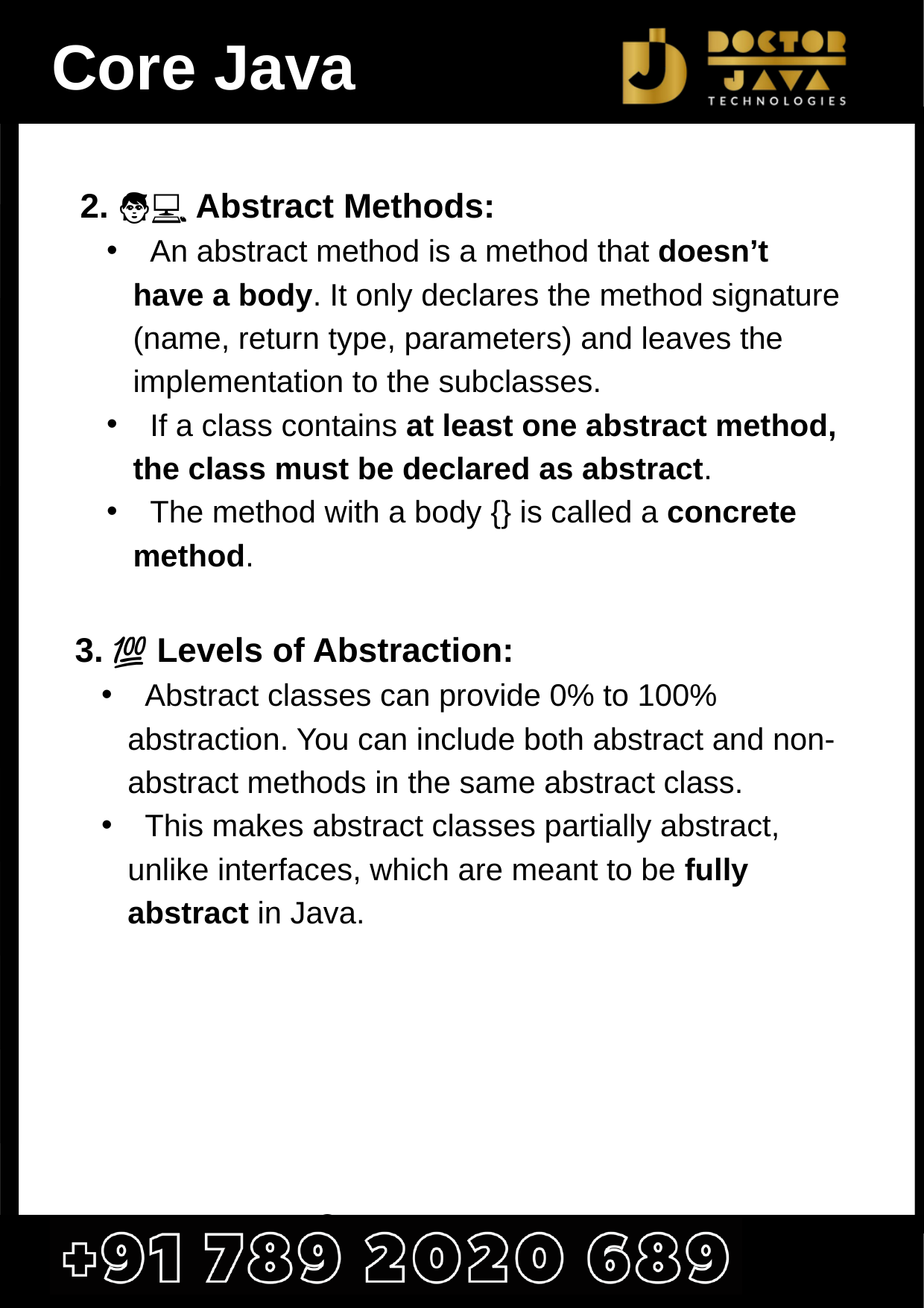

Core Java

2. 🧑‍💻 Abstract Methods:
  An abstract method is a method that doesn’t have a body. It only declares the method signature (name, return type, parameters) and leaves the implementation to the subclasses.
  If a class contains at least one abstract method, the class must be declared as abstract.
  The method with a body {} is called a concrete method.
3. 💯 Levels of Abstraction:
  Abstract classes can provide 0% to 100% abstraction. You can include both abstract and non-abstract methods in the same abstract class.
  This makes abstract classes partially abstract, unlike interfaces, which are meant to be fully abstract in Java.